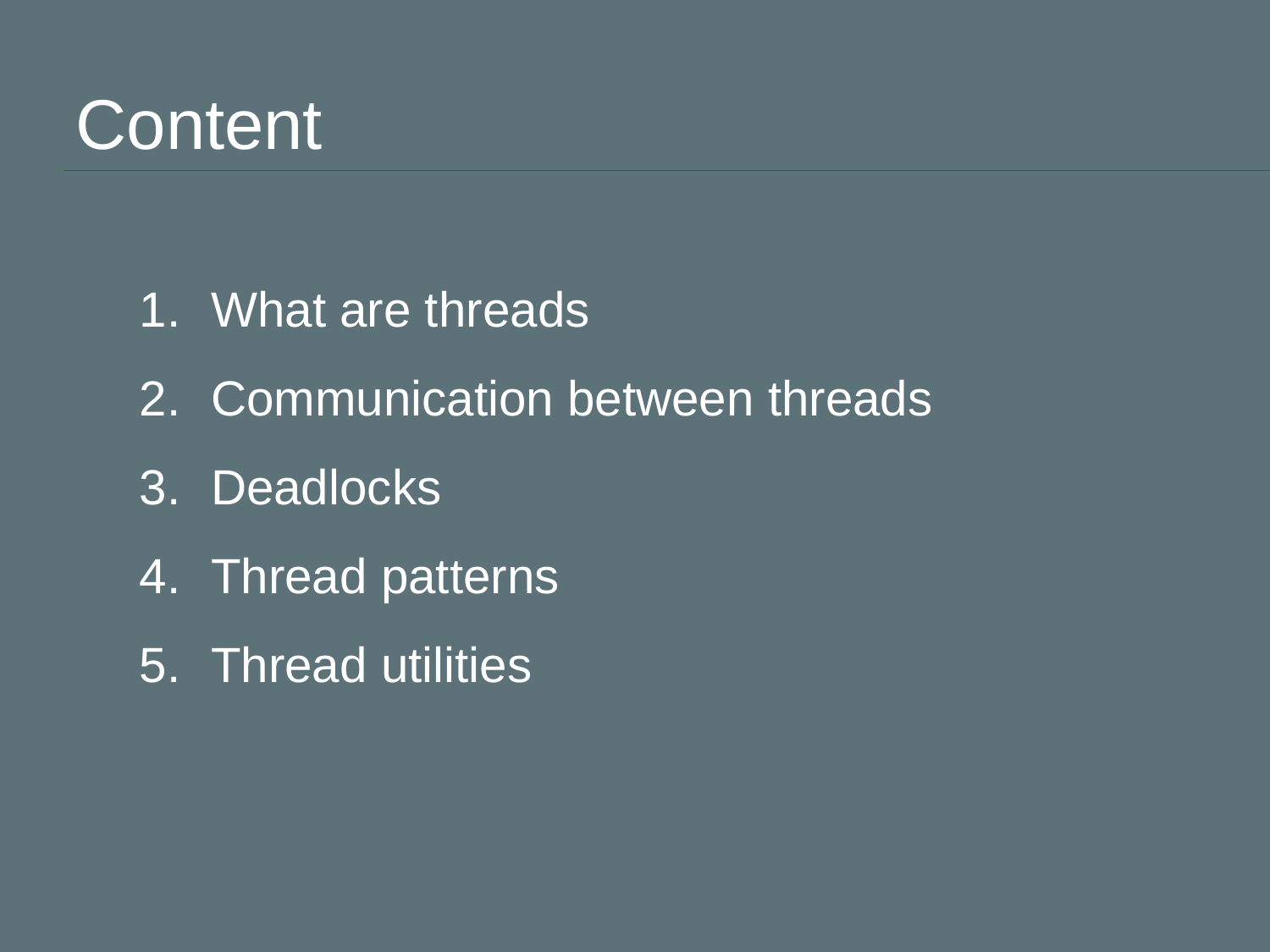

Content

What are threads
Communication between threads
Deadlocks
Thread patterns
Thread utilities